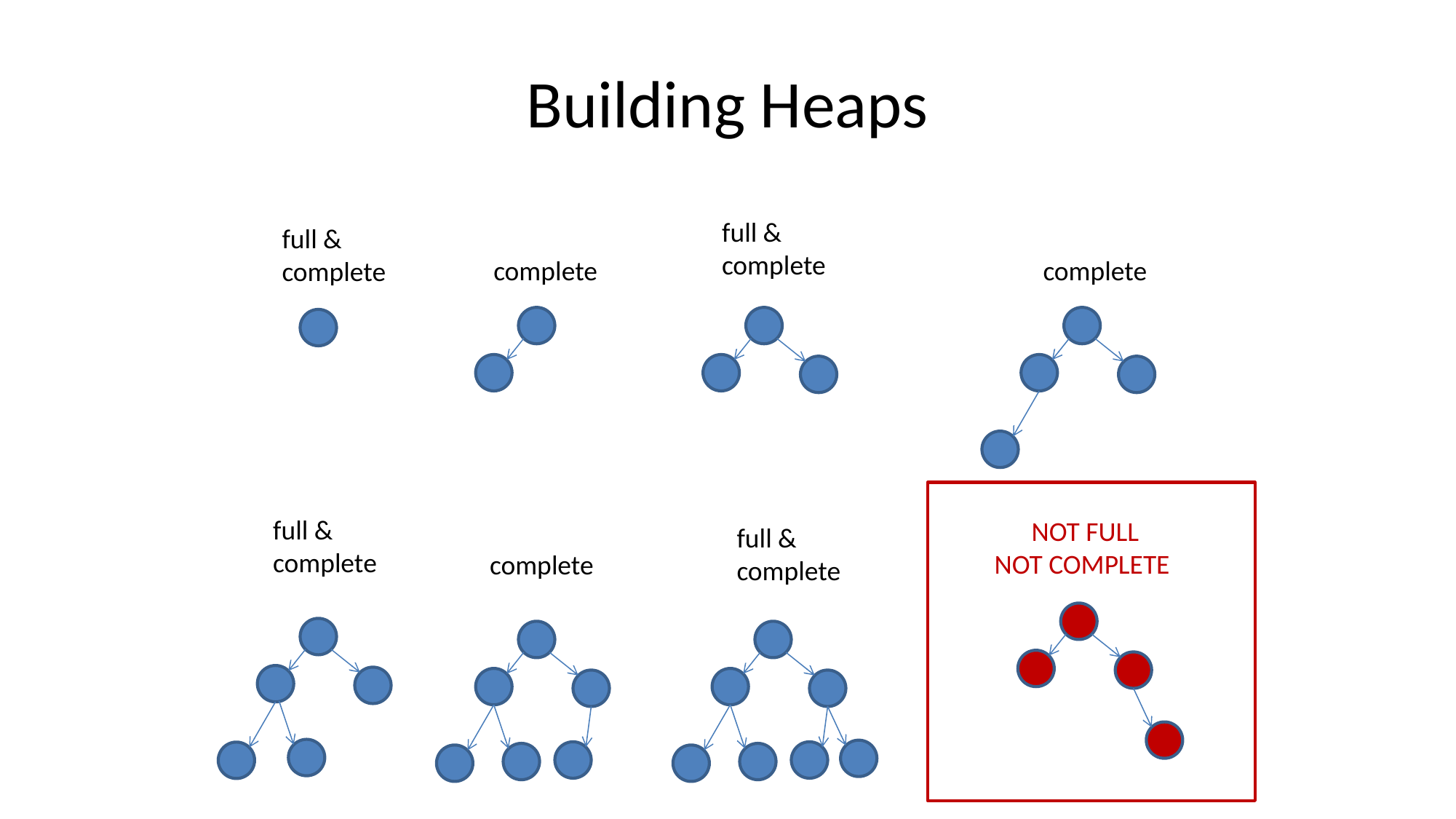

# Building Heaps
full &
complete

complete

complete
full &
complete

full &
complete
 NOT FULL
NOT COMPLETE

complete
full &
complete